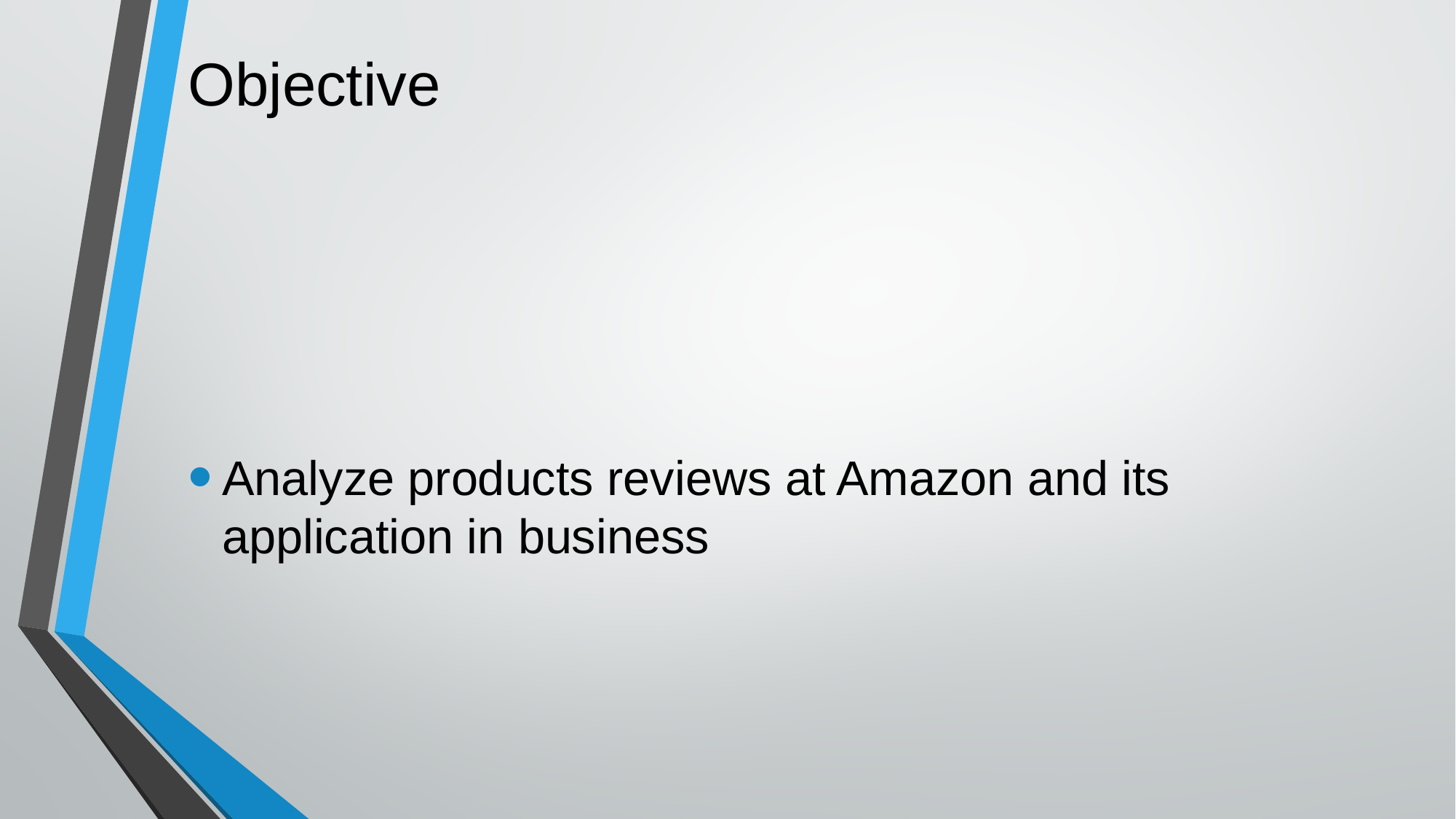

# Objective
Analyze products reviews at Amazon and its application in business